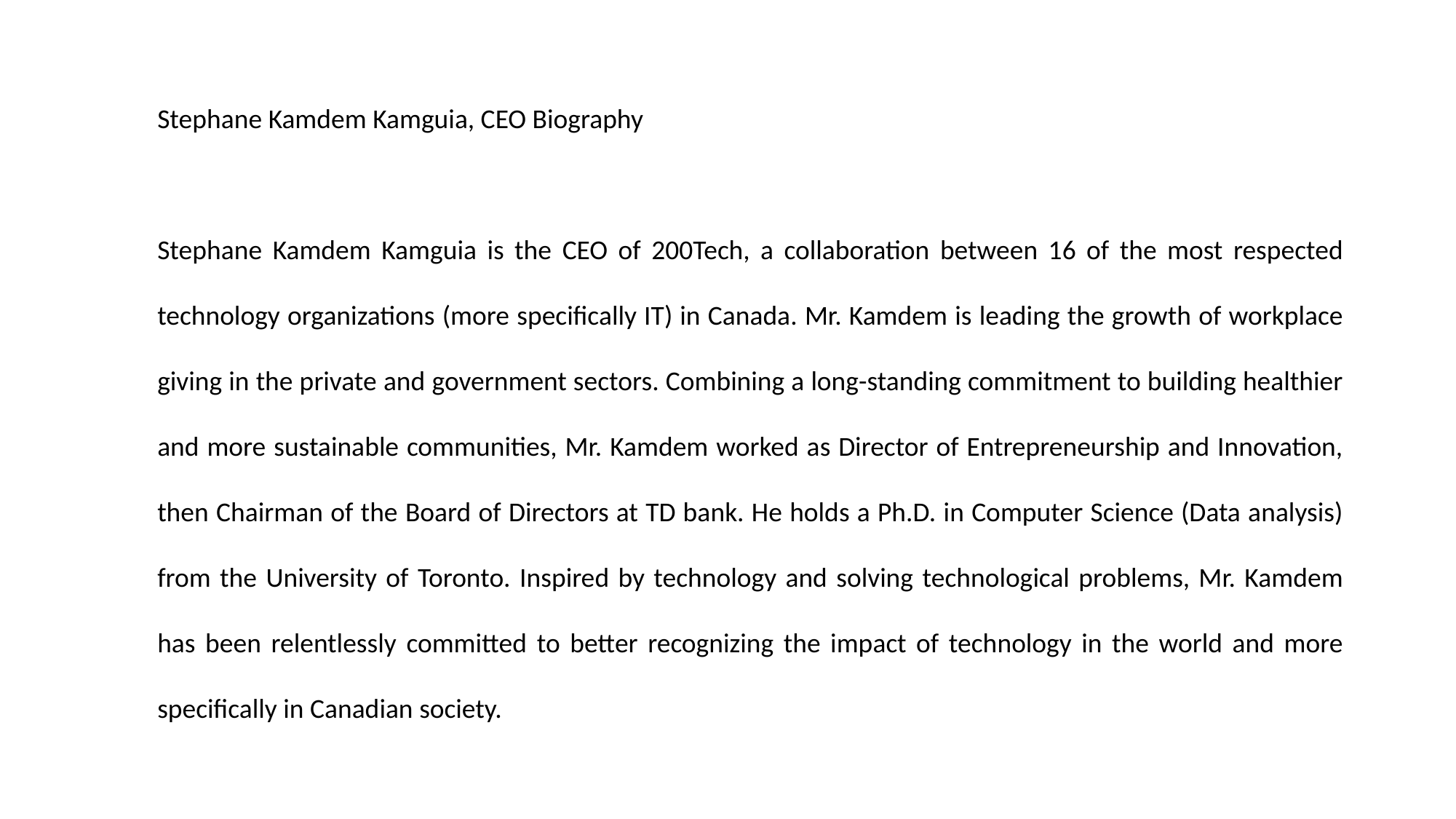

Stephane Kamdem Kamguia, CEO Biography

Stephane Kamdem Kamguia is the CEO of 200Tech, a collaboration between 16 of the most respected technology organizations (more specifically IT) in Canada. Mr. Kamdem is leading the growth of workplace giving in the private and government sectors. Combining a long-standing commitment to building healthier and more sustainable communities, Mr. Kamdem worked as Director of Entrepreneurship and Innovation, then Chairman of the Board of Directors at TD bank. He holds a Ph.D. in Computer Science (Data analysis) from the University of Toronto. Inspired by technology and solving technological problems, Mr. Kamdem has been relentlessly committed to better recognizing the impact of technology in the world and more specifically in Canadian society.